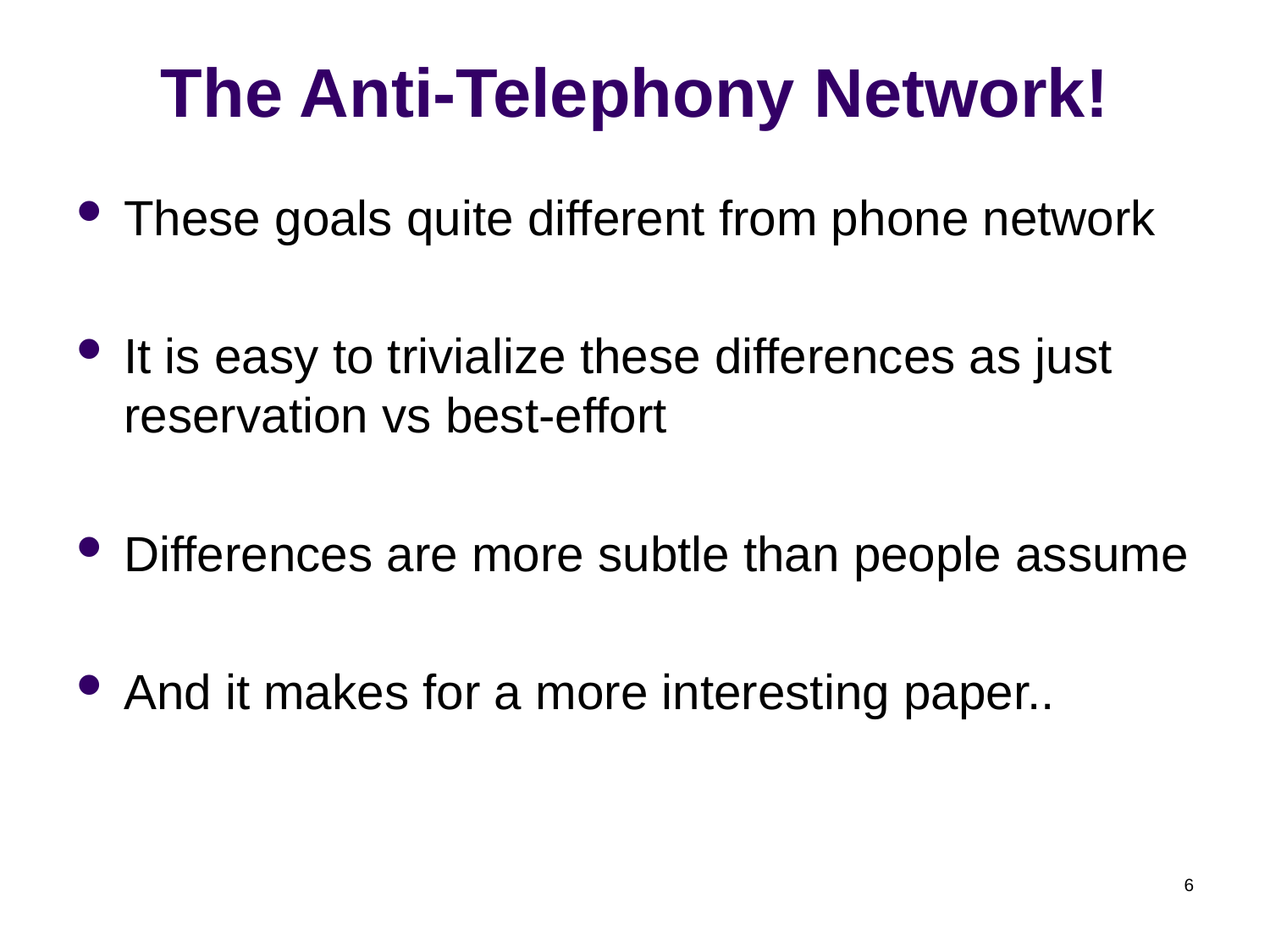

# The Anti-Telephony Network!
These goals quite different from phone network

It is easy to trivialize these differences as just reservation vs best-effort

Differences are more subtle than people assume

And it makes for a more interesting paper..
6